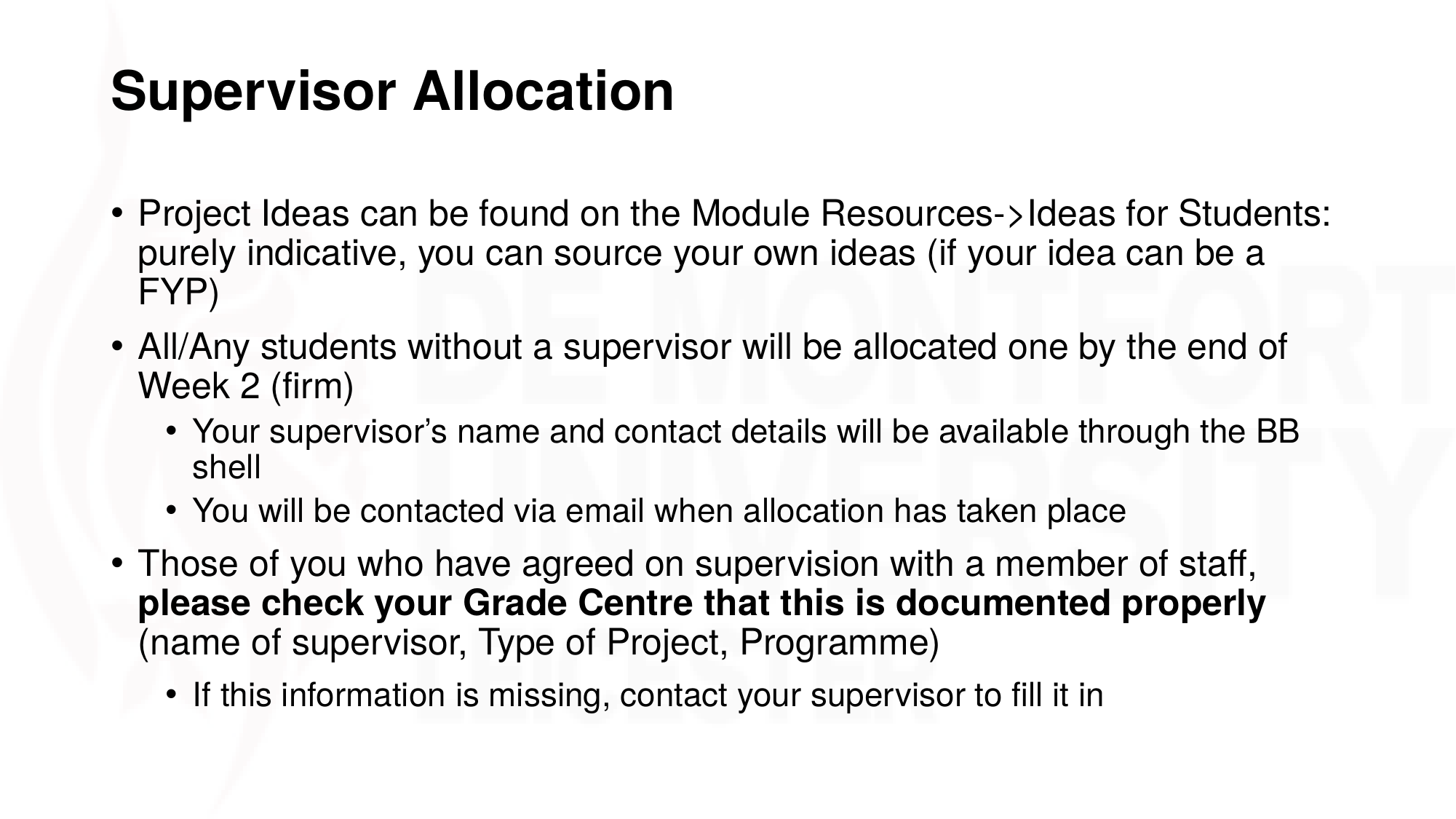

# Supervisor Allocation
Project Ideas can be found on the Module Resources->Ideas for Students: purely indicative, you can source your own ideas (if your idea can be a FYP)
All/Any students without a supervisor will be allocated one by the end of Week 2 (firm)
Your supervisor’s name and contact details will be available through the BB shell
You will be contacted via email when allocation has taken place
Those of you who have agreed on supervision with a member of staff, please check your Grade Centre that this is documented properly (name of supervisor, Type of Project, Programme)
If this information is missing, contact your supervisor to fill it in